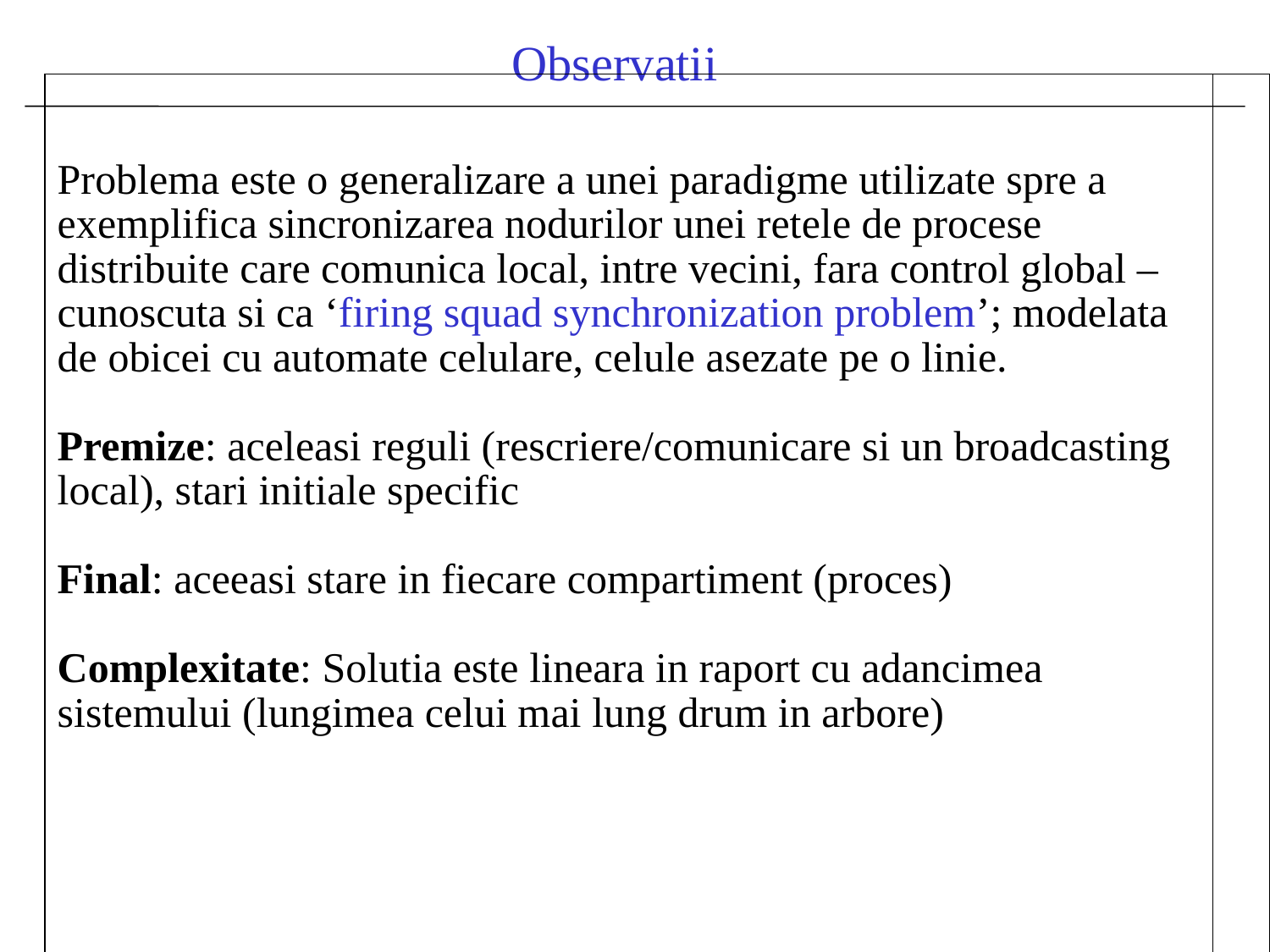

Observatii
| Problema este o generalizare a unei paradigme utilizate spre a exemplifica sincronizarea nodurilor unei retele de procese distribuite care comunica local, intre vecini, fara control global – cunoscuta si ca ‘firing squad synchronization problem’; modelata de obicei cu automate celulare, celule asezate pe o linie. Premize: aceleasi reguli (rescriere/comunicare si un broadcasting local), stari initiale specific Final: aceeasi stare in fiecare compartiment (proces) Complexitate: Solutia este lineara in raport cu adancimea sistemului (lungimea celui mai lung drum in arbore) |  |
| --- | --- |
|  |  |